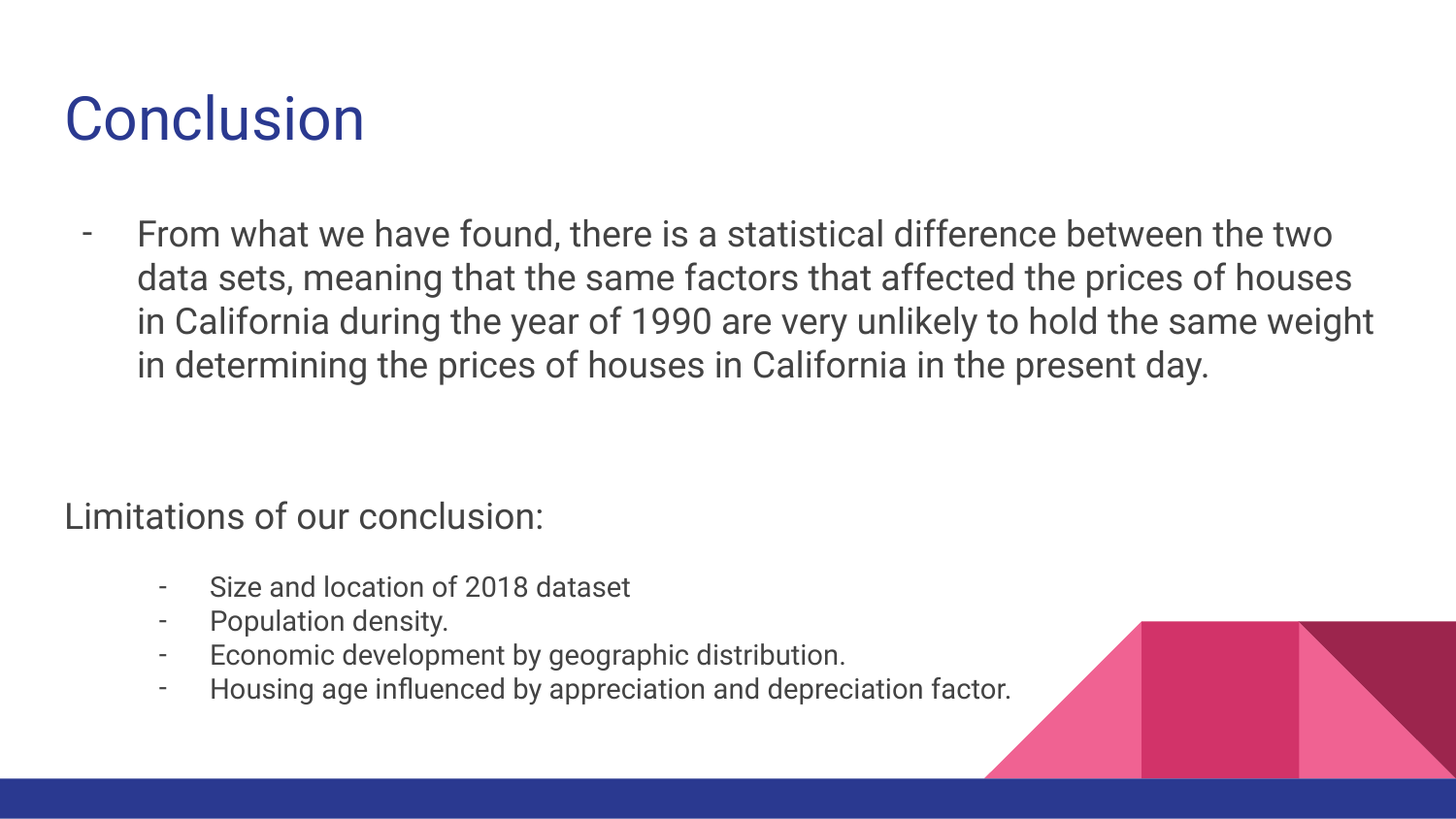

# Conclusion
From what we have found, there is a statistical difference between the two data sets, meaning that the same factors that affected the prices of houses in California during the year of 1990 are very unlikely to hold the same weight in determining the prices of houses in California in the present day.

Limitations of our conclusion:
Size and location of 2018 dataset
Population density.
Economic development by geographic distribution.
Housing age influenced by appreciation and depreciation factor.